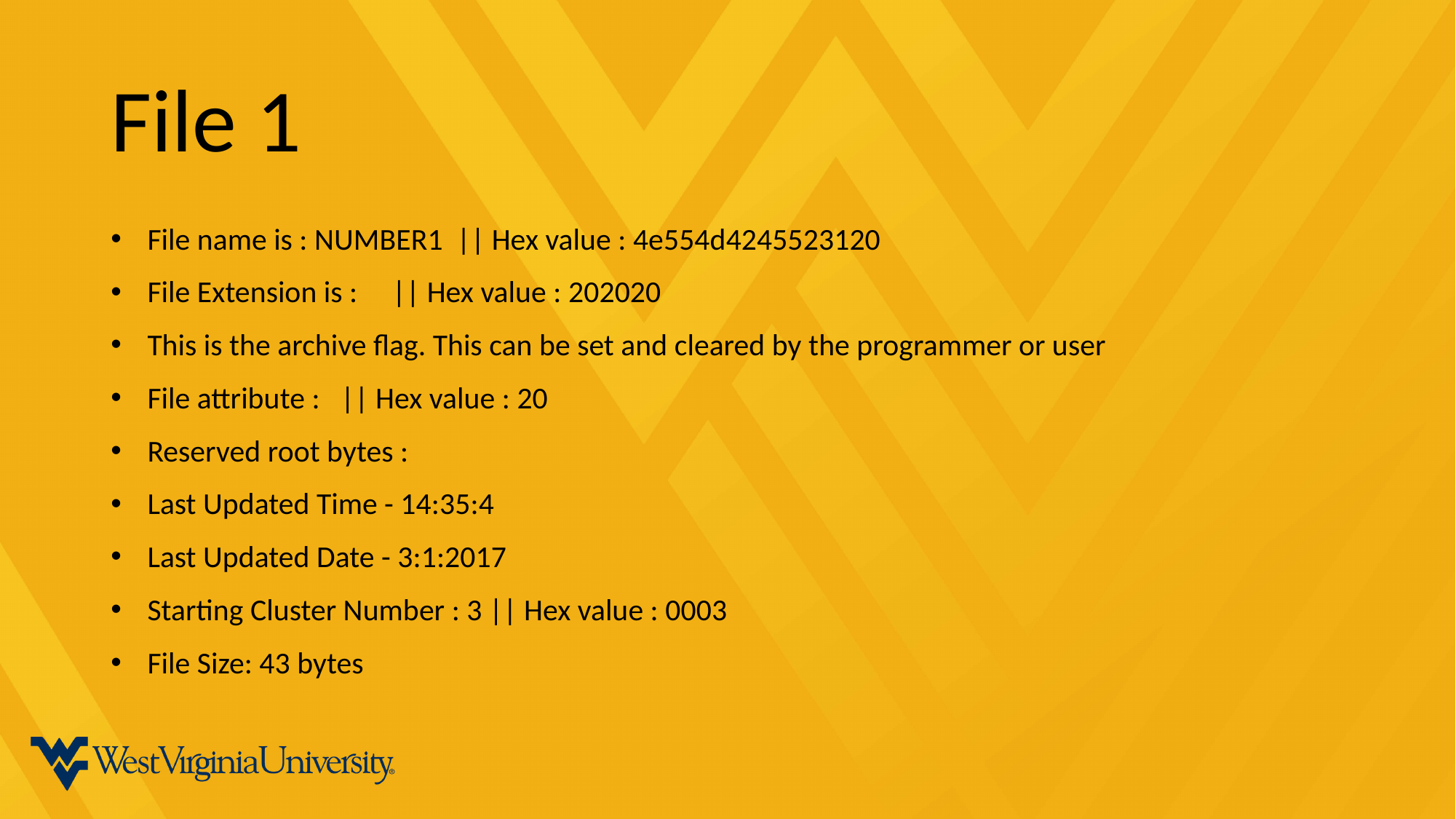

# File 1
File name is : NUMBER1  || Hex value : 4e554d4245523120
File Extension is :     || Hex value : 202020
This is the archive flag. This can be set and cleared by the programmer or user
File attribute :   || Hex value : 20
Reserved root bytes :
Last Updated Time - 14:35:4
Last Updated Date - 3:1:2017
Starting Cluster Number : 3 || Hex value : 0003
File Size: 43 bytes